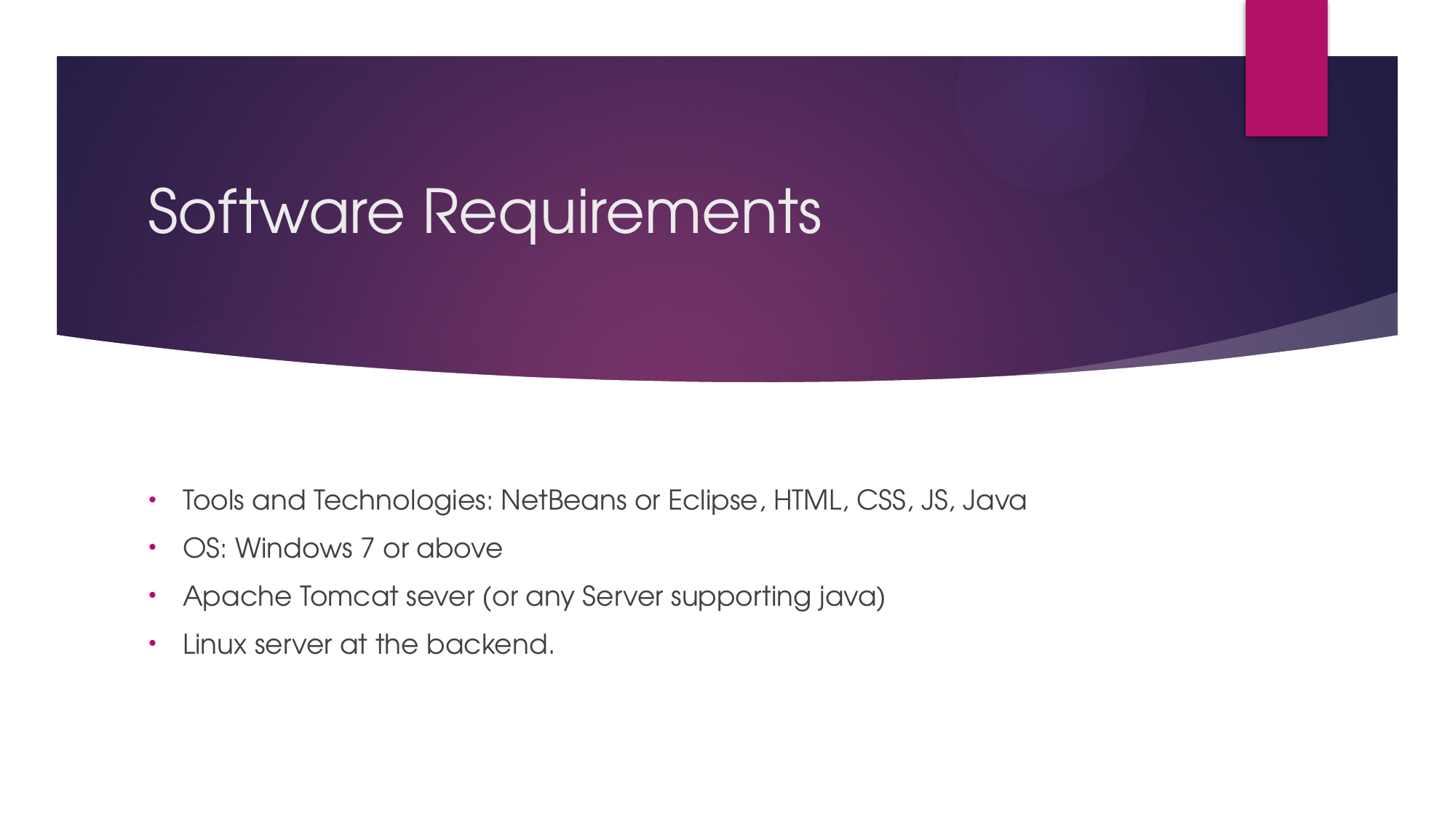

# Software Requirements
Tools and Technologies: NetBeans or Eclipse, HTML, CSS, JS, Java
OS: Windows 7 or above
Apache Tomcat sever (or any Server supporting java)
Linux server at the backend.